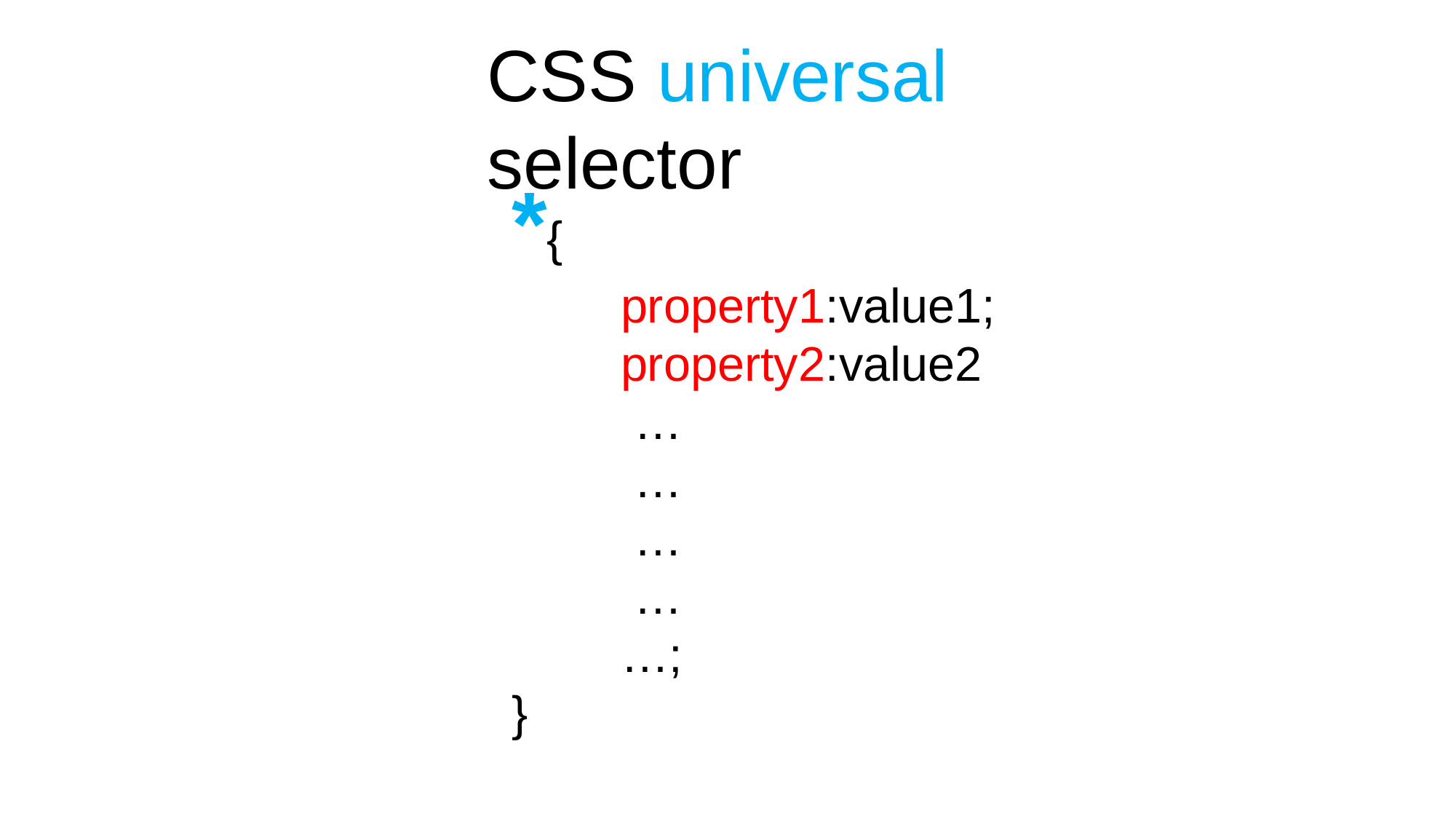

CSS universal selector
*{
	property1:value1;
	property2:value2
	 …
	 …
	 …
	 …
 	…;
}